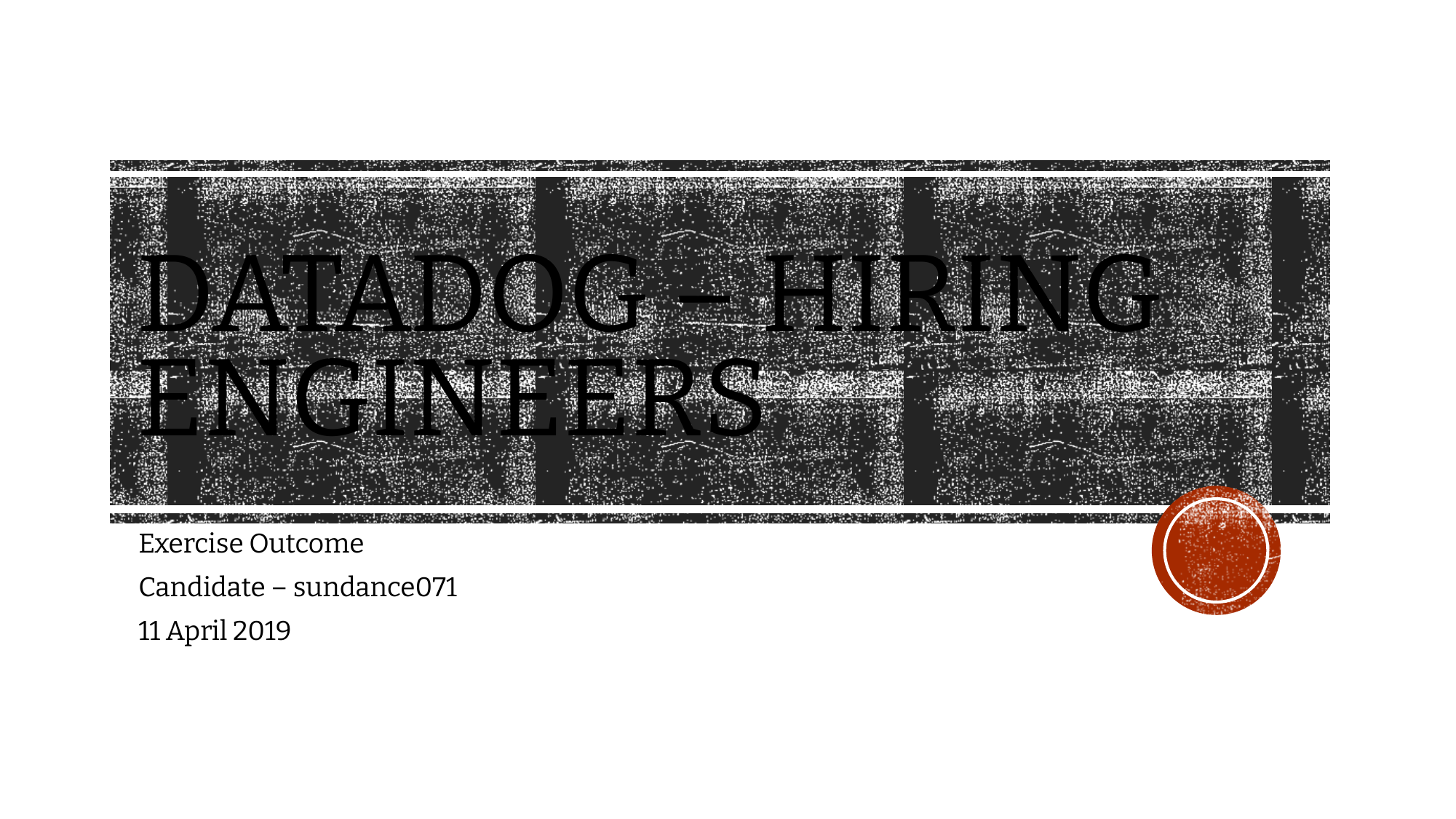

# DataDog – Hiring Engineers
Exercise Outcome
Candidate – sundance071
11 April 2019